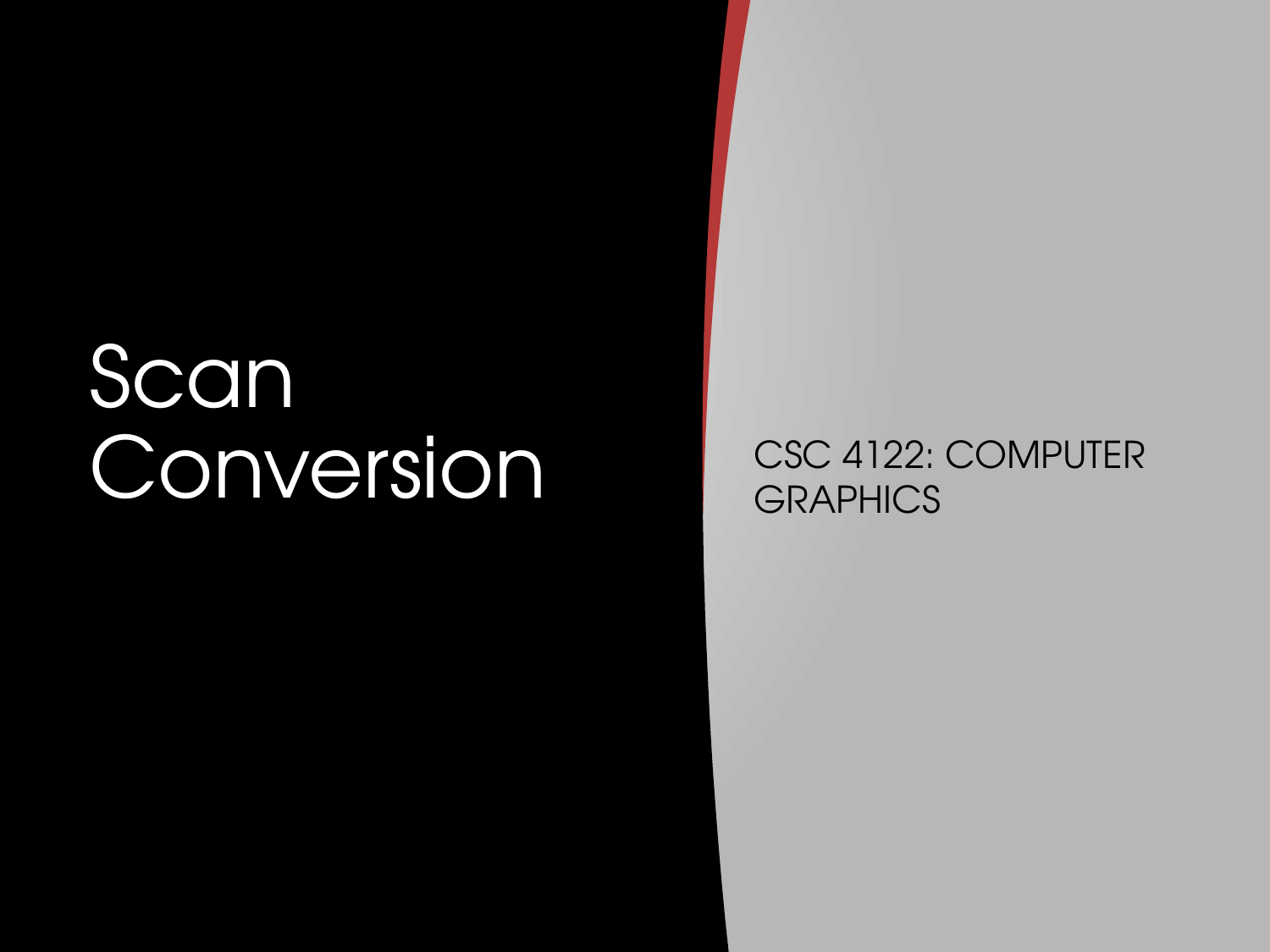

# Scan Conversion
CSC 4122: Computer Graphics